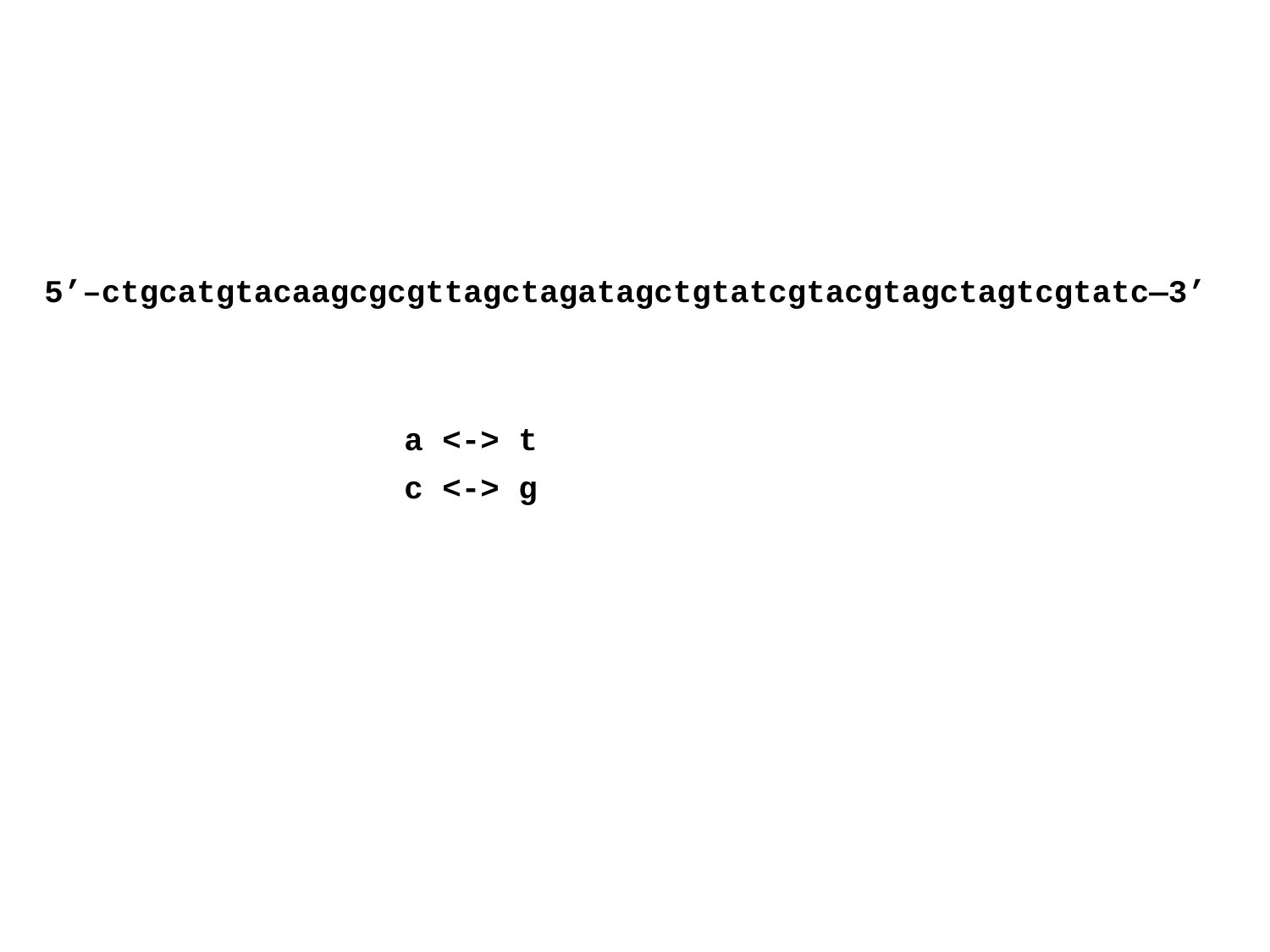

5’–ctgcatgtacaagcgcgttagctagatagctgtatcgtacgtagctagtcgtatc—3’

a <-> t
c <-> g